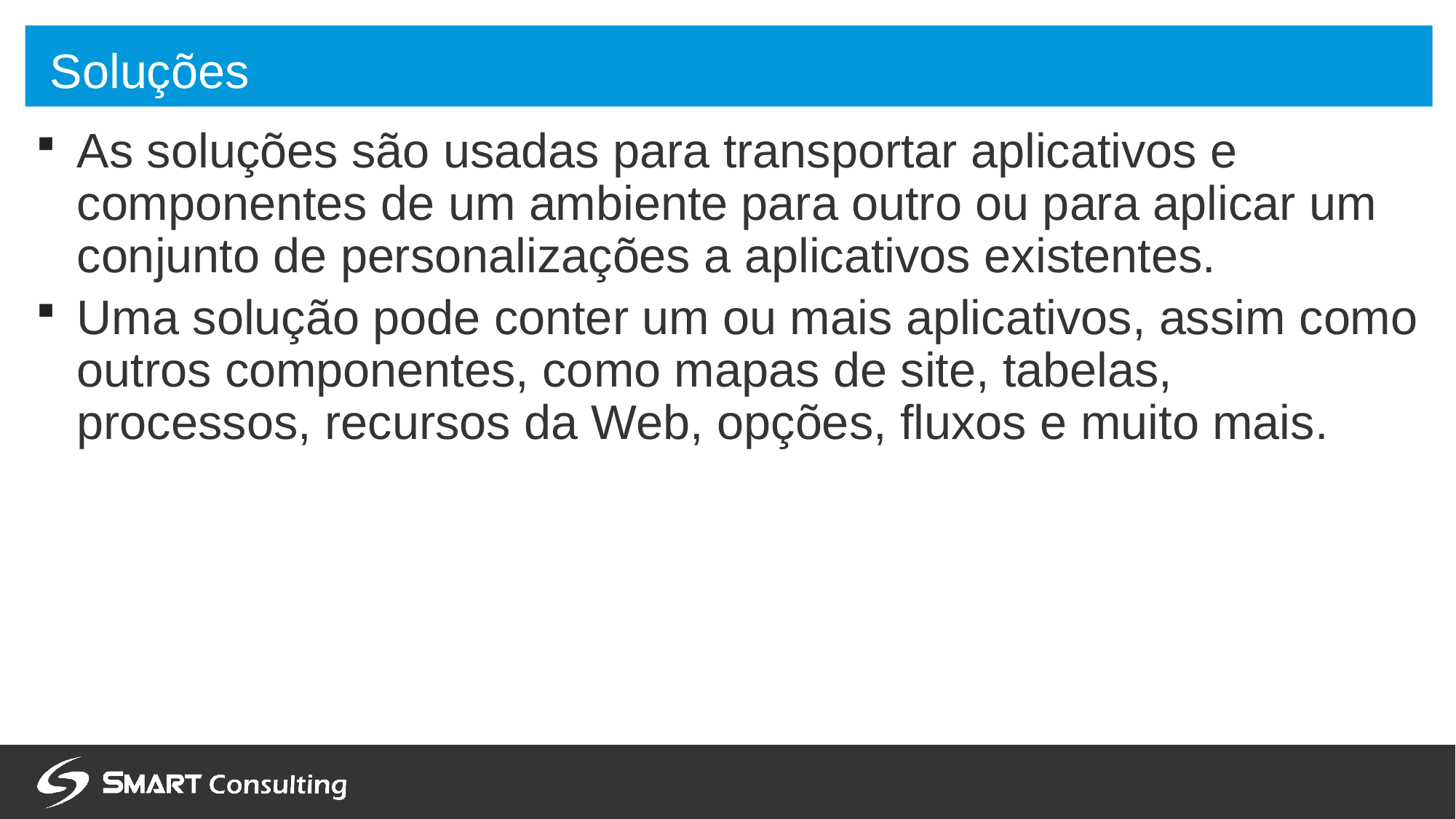

# Soluções
As soluções são usadas para transportar aplicativos e componentes de um ambiente para outro ou para aplicar um conjunto de personalizações a aplicativos existentes.
Uma solução pode conter um ou mais aplicativos, assim como outros componentes, como mapas de site, tabelas, processos, recursos da Web, opções, fluxos e muito mais.